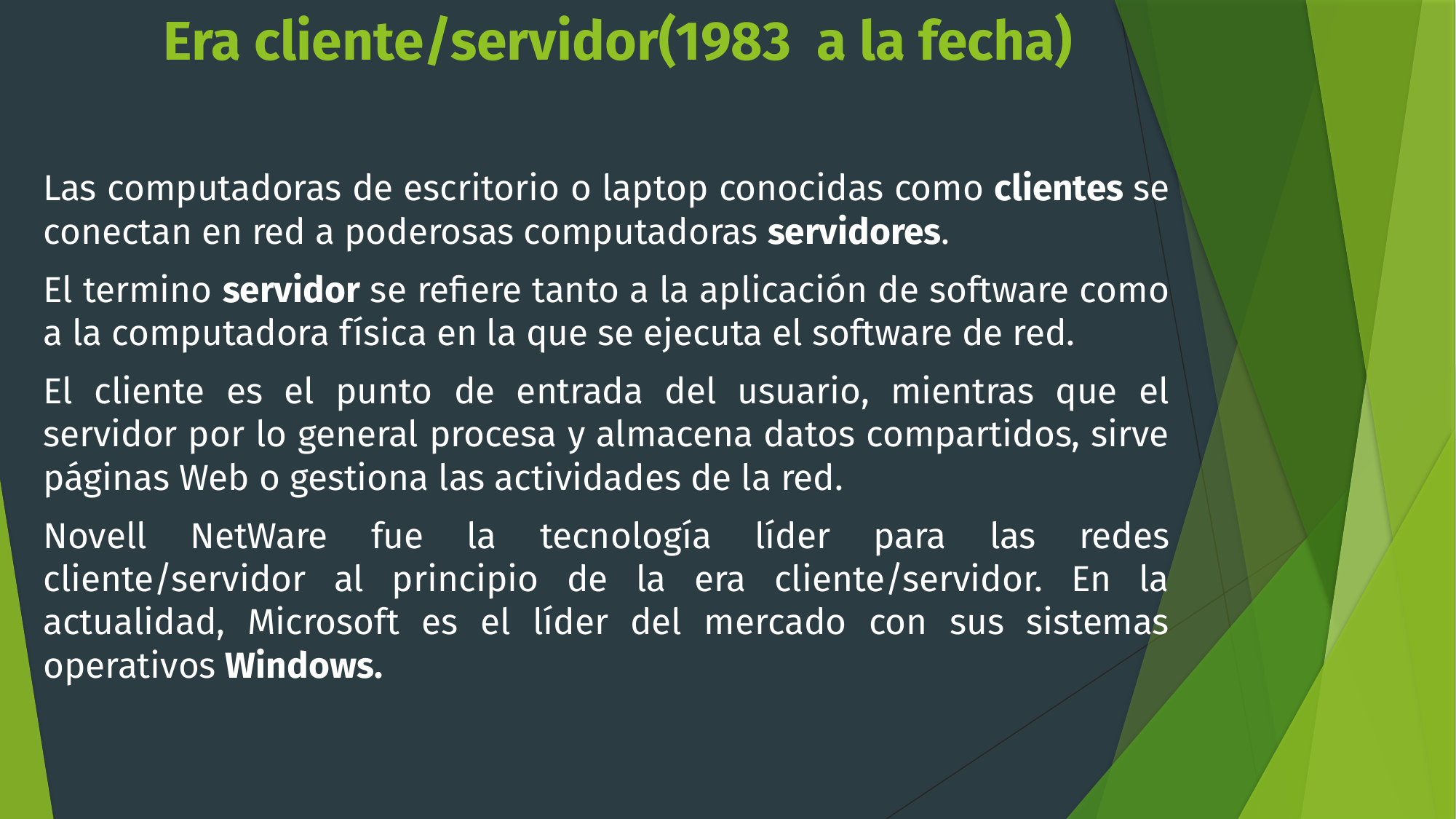

Era cliente/servidor(1983  a la fecha)
Las computadoras de escritorio o laptop conocidas como clientes se conectan en red a poderosas computadoras servidores.
El termino servidor se refiere tanto a la aplicación de software como a la computadora física en la que se ejecuta el software de red.
El cliente es el punto de entrada del usuario, mientras que el servidor por lo general procesa y almacena datos compartidos, sirve páginas Web o gestiona las actividades de la red.
Novell NetWare fue la tecnología líder para las redes cliente/servidor al principio de la era cliente/servidor. En la actualidad, Microsoft es el líder del mercado con sus sistemas operativos Windows.